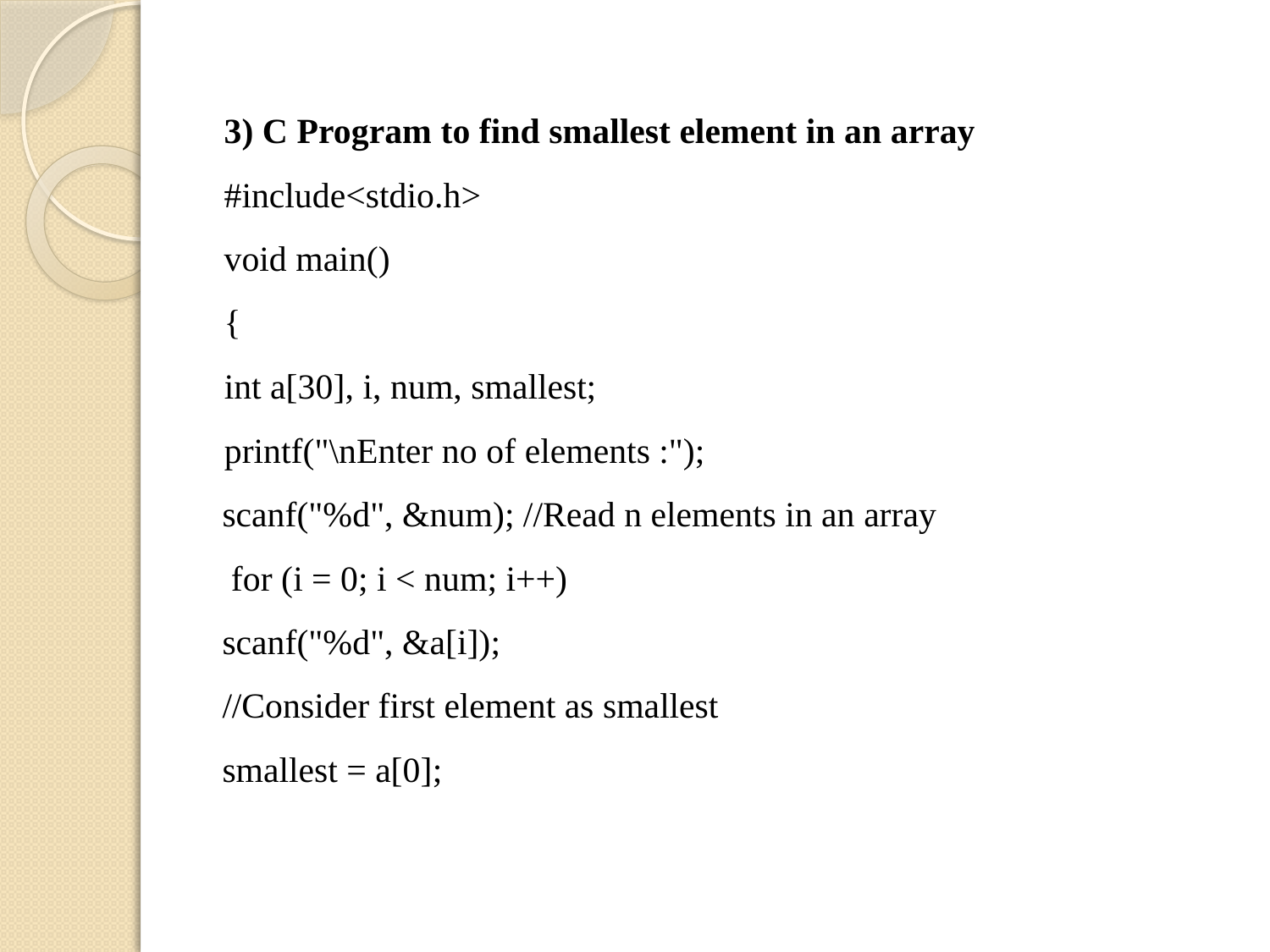

3) C Program to find smallest element in an array
#include<stdio.h>
void main()
{
int a[30], i, num, smallest;
printf("\nEnter no of elements :");
scanf("%d", &num); //Read n elements in an array
 for (i = 0; i < num; i++)
scanf("%d", &a[i]);
//Consider first element as smallest
smallest = a[0];